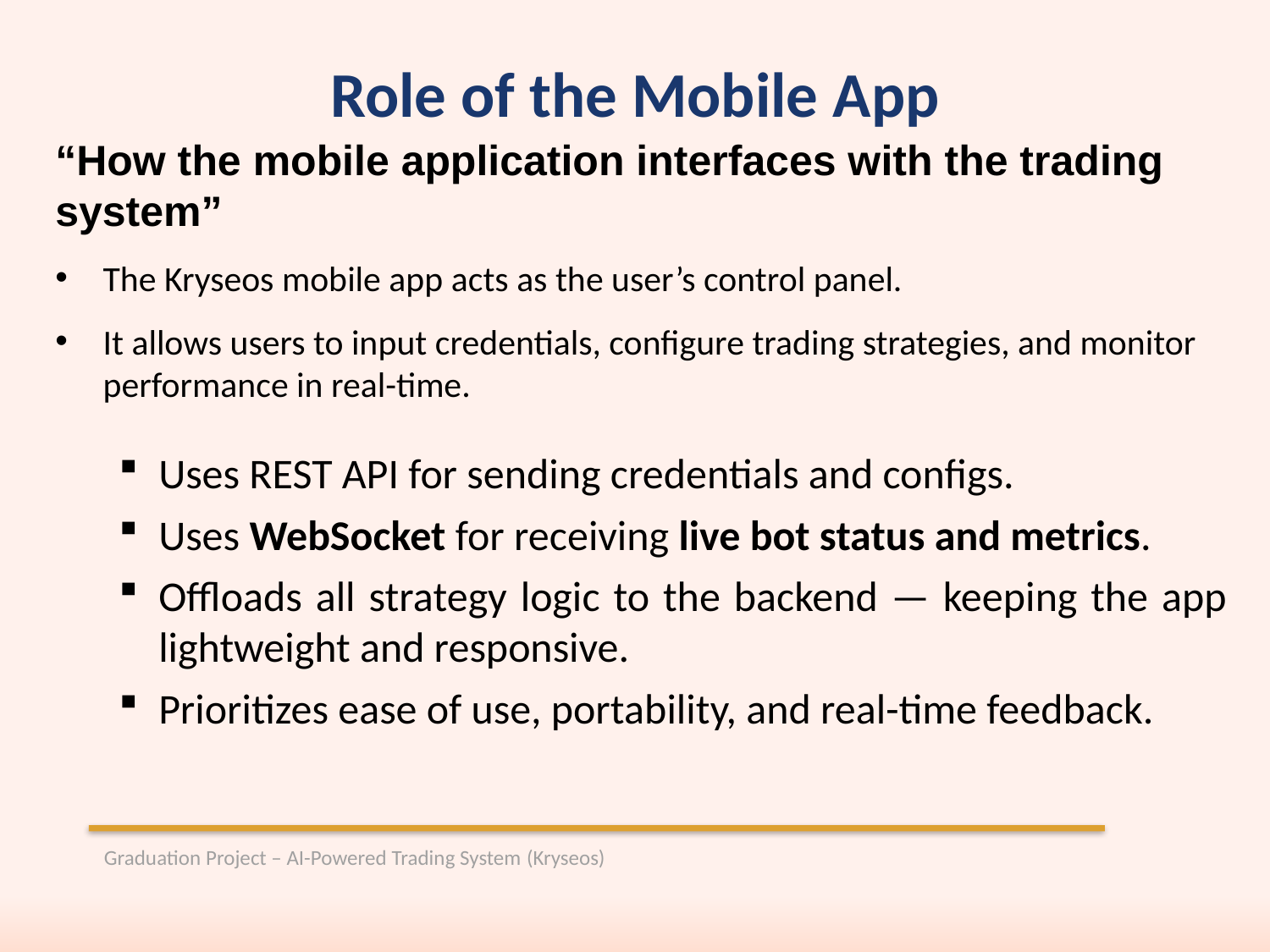

Role of the Mobile App
“How the mobile application interfaces with the trading system”
The Kryseos mobile app acts as the user’s control panel.
It allows users to input credentials, configure trading strategies, and monitor performance in real-time.

Uses REST API for sending credentials and configs.
Uses WebSocket for receiving live bot status and metrics.
Offloads all strategy logic to the backend — keeping the app lightweight and responsive.
Prioritizes ease of use, portability, and real-time feedback.

Graduation Project – AI-Powered Trading System (Kryseos)